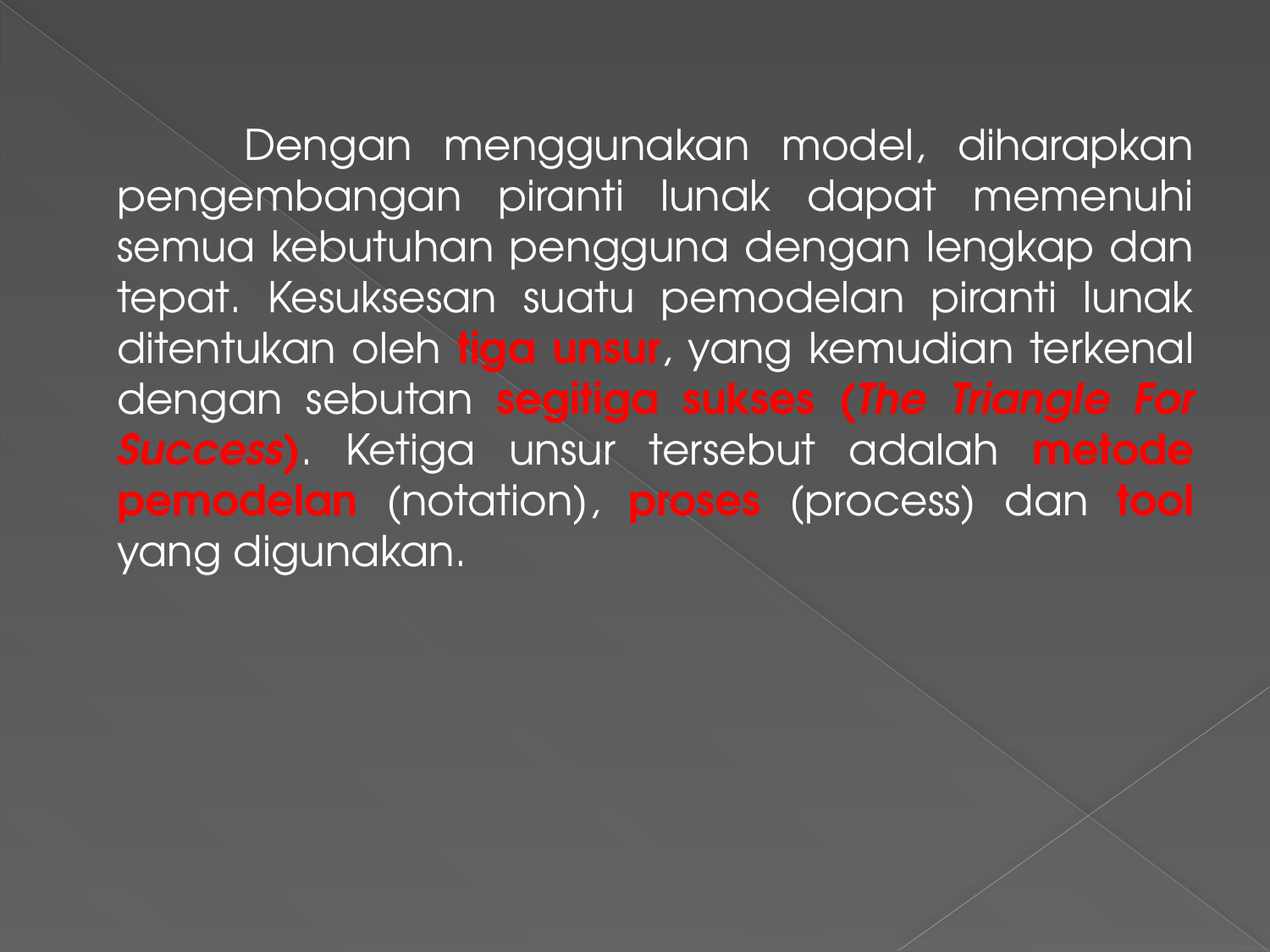

Dengan menggunakan model, diharapkan pengembangan piranti lunak dapat memenuhi semua kebutuhan pengguna dengan lengkap dan tepat. Kesuksesan suatu pemodelan piranti lunak ditentukan oleh tiga unsur, yang kemudian terkenal dengan sebutan segitiga sukses (The Triangle For Success). Ketiga unsur tersebut adalah metode pemodelan (notation), proses (process) dan tool yang digunakan.